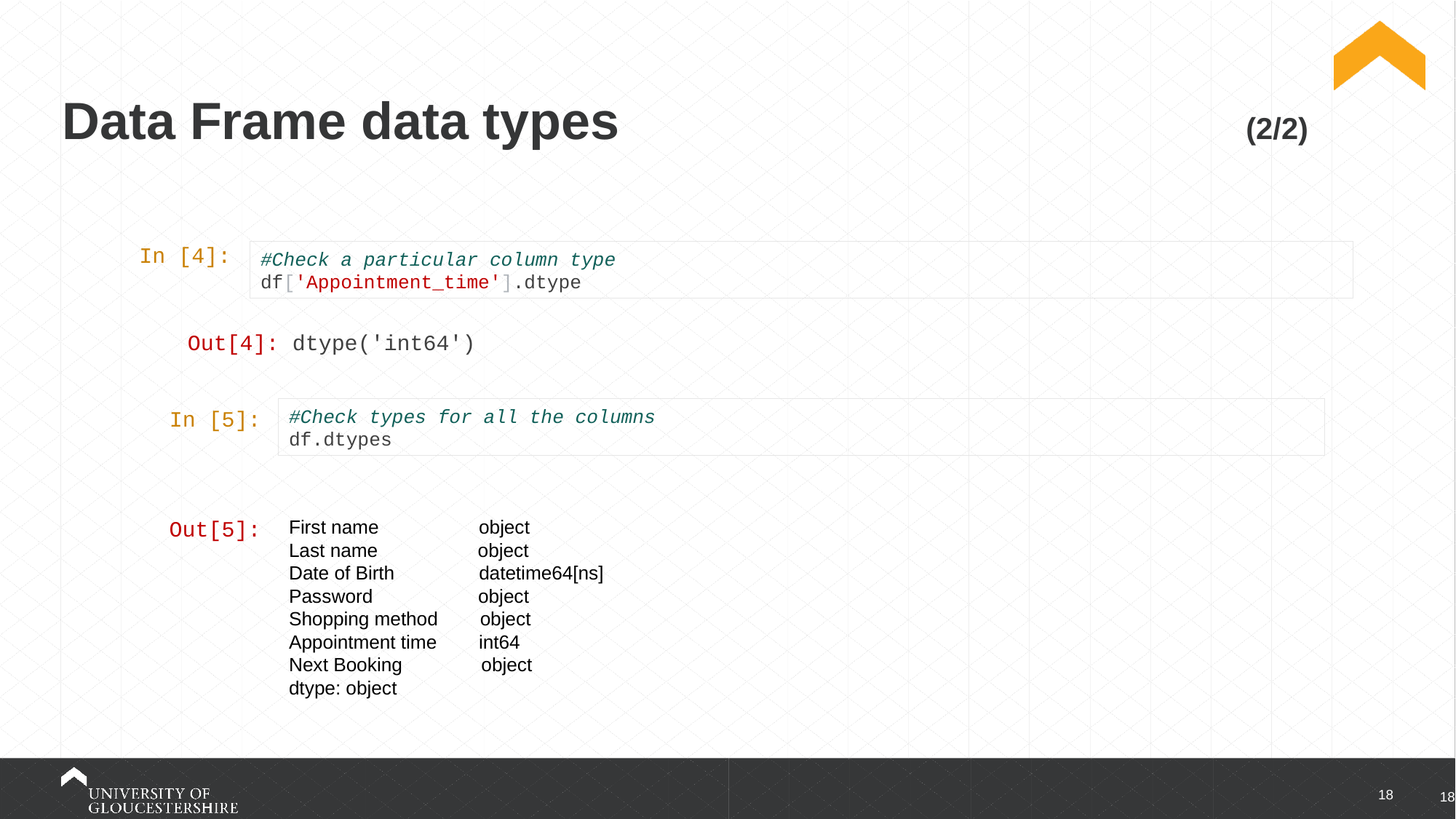

# Data Frame data types                                           (2/2)
         In [4]:
#Check a particular column type
df['Appointment_time'].dtype
         Out[4]: dtype('int64')
#Check types for all the columns
df.dtypes
         In [5]:
         Out[5]:
First name                   object
Last name                   object
Date of Birth                datetime64[ns]
Password                    object
Shopping method        object
Appointment time        int64
Next Booking               object
dtype: object
18